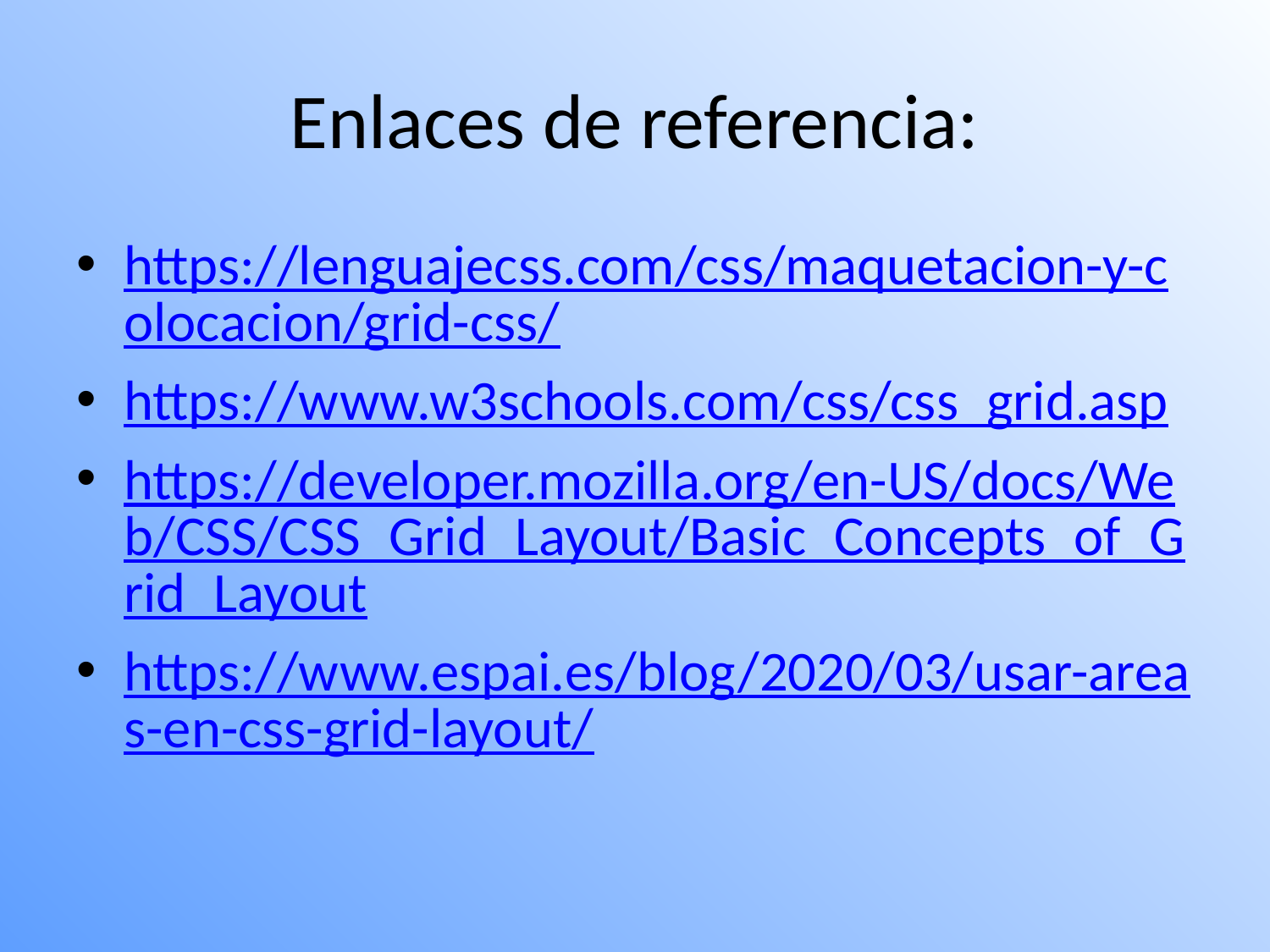

# Enlaces de referencia:
https://lenguajecss.com/css/maquetacion-y-colocacion/grid-css/
https://www.w3schools.com/css/css_grid.asp
https://developer.mozilla.org/en-US/docs/Web/CSS/CSS_Grid_Layout/Basic_Concepts_of_Grid_Layout
https://www.espai.es/blog/2020/03/usar-areas-en-css-grid-layout/